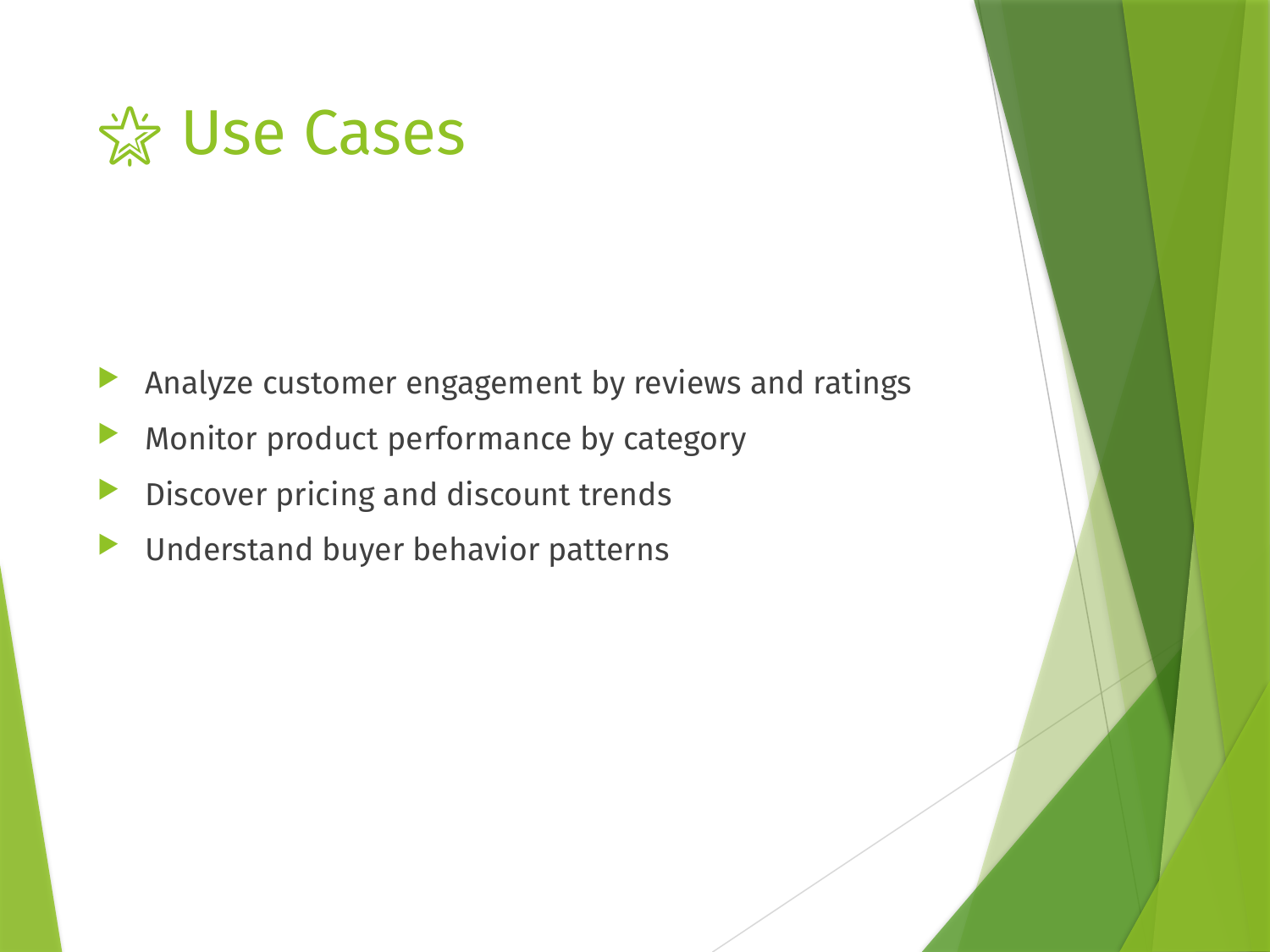

# 🌟 Use Cases

Analyze customer engagement by reviews and ratings
Monitor product performance by category
Discover pricing and discount trends
Understand buyer behavior patterns